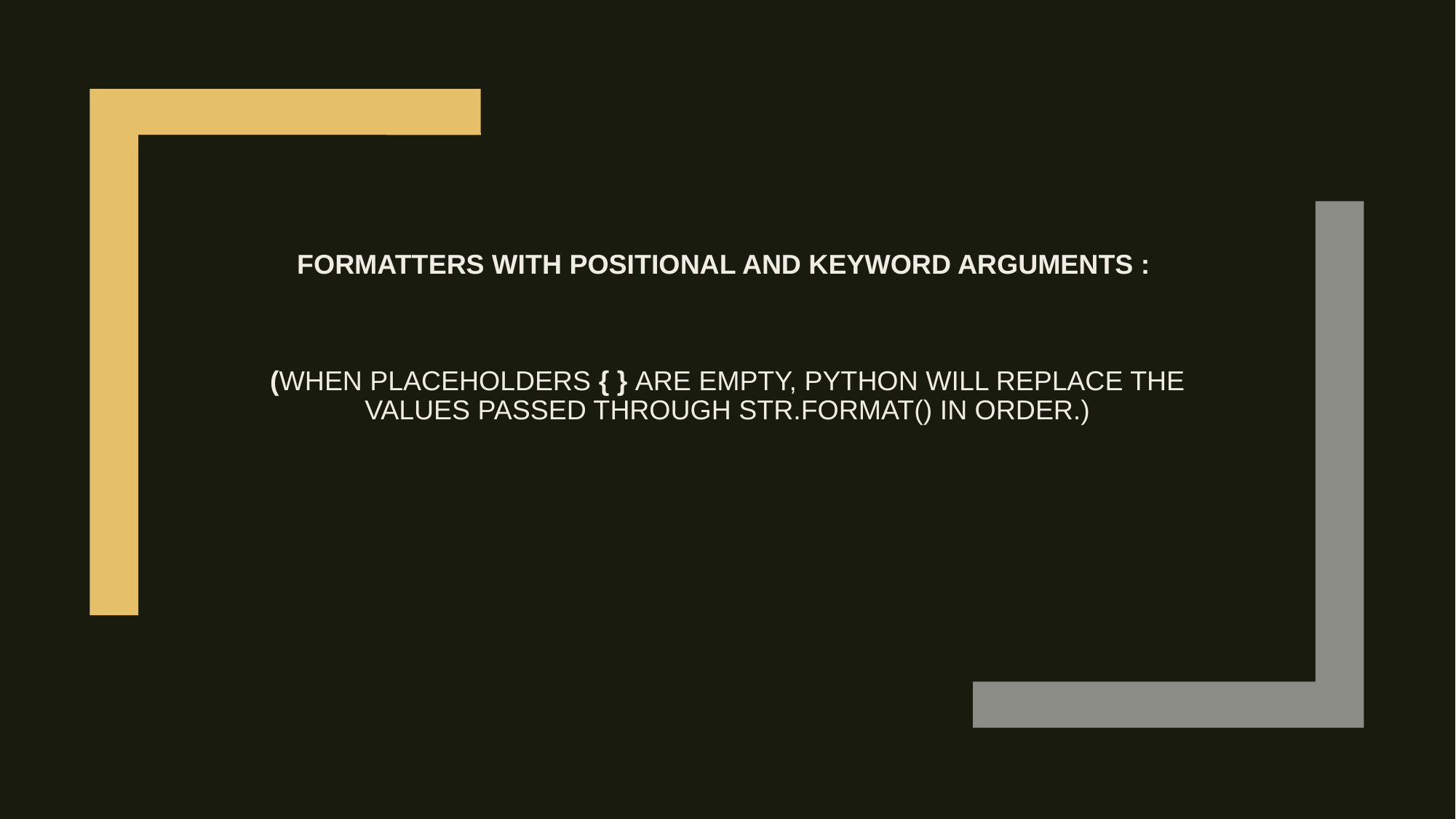

# Formatters with Positional and Keyword Arguments : (When placeholders { } are empty, Python will replace the values passed through str.format() in order.)